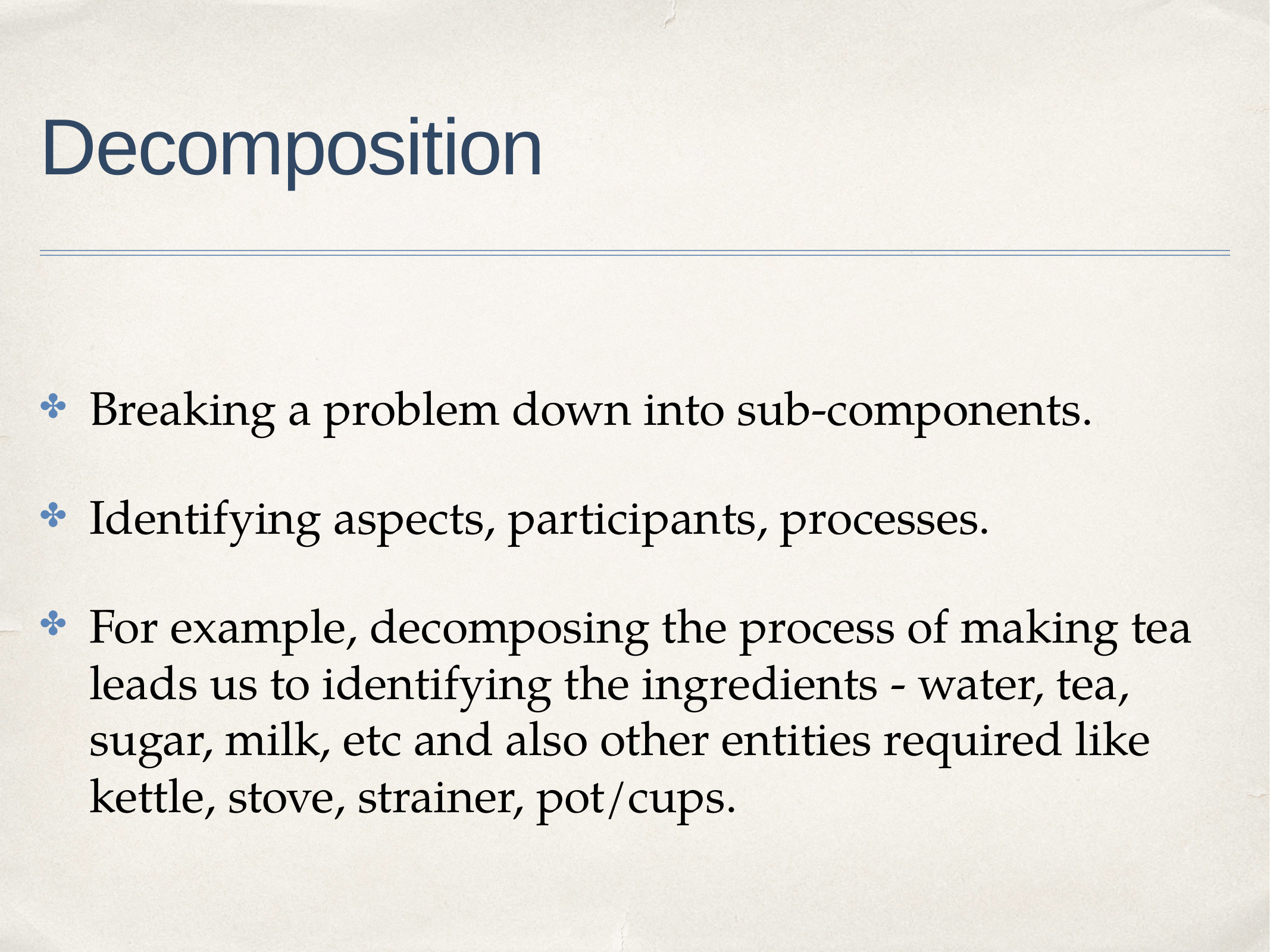

# Decomposition
Breaking a problem down into sub-components.
Identifying aspects, participants, processes.
For example, decomposing the process of making tea leads us to identifying the ingredients - water, tea, sugar, milk, etc and also other entities required like kettle, stove, strainer, pot/cups.